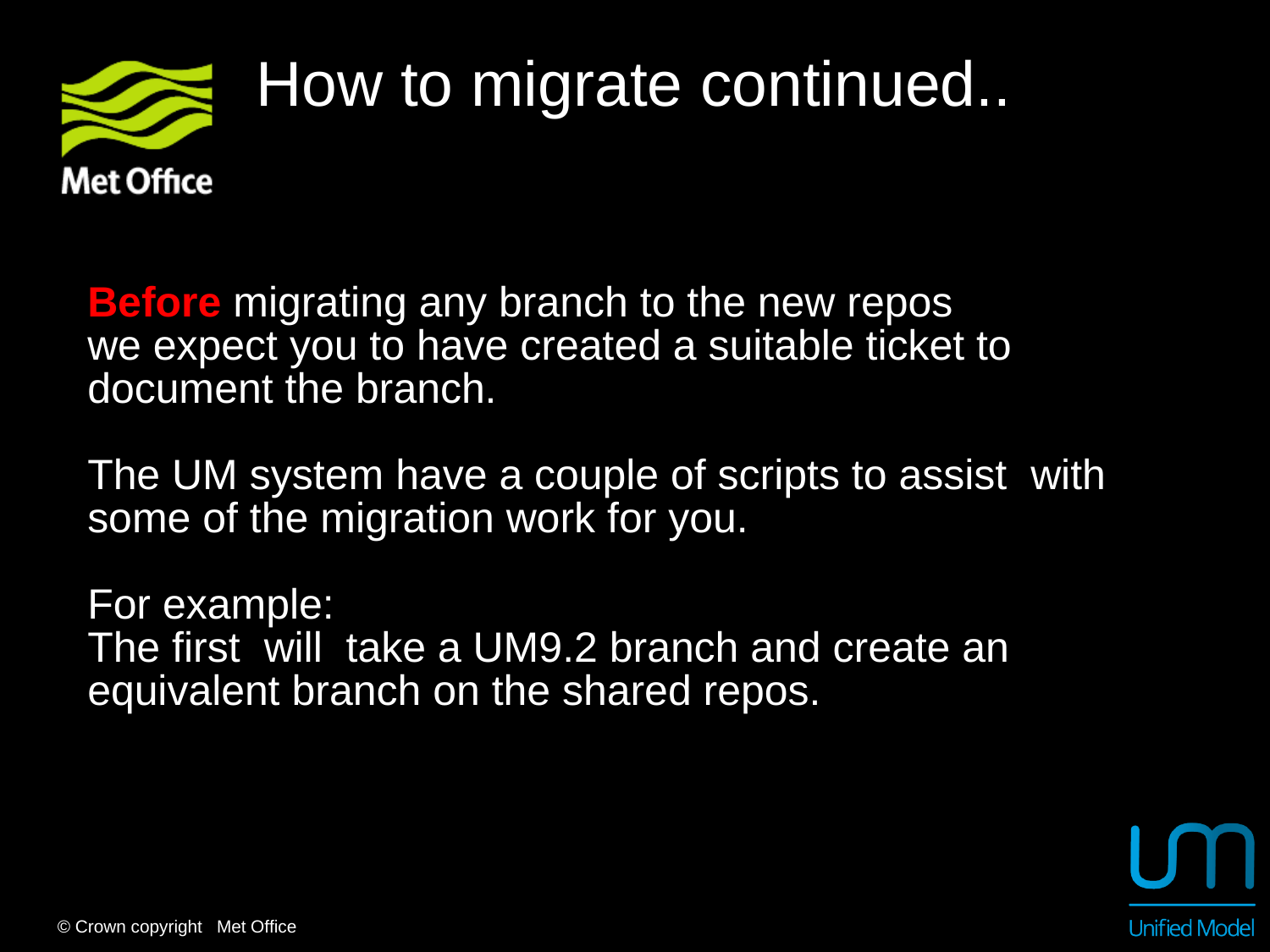

How to migrate continued..
Before migrating any branch to the new repos
we expect you to have created a suitable ticket to document the branch.

The UM system have a couple of scripts to assist  with some of the migration work for you.

For example:
The first  will  take a UM9.2 branch and create an equivalent branch on the shared repos.